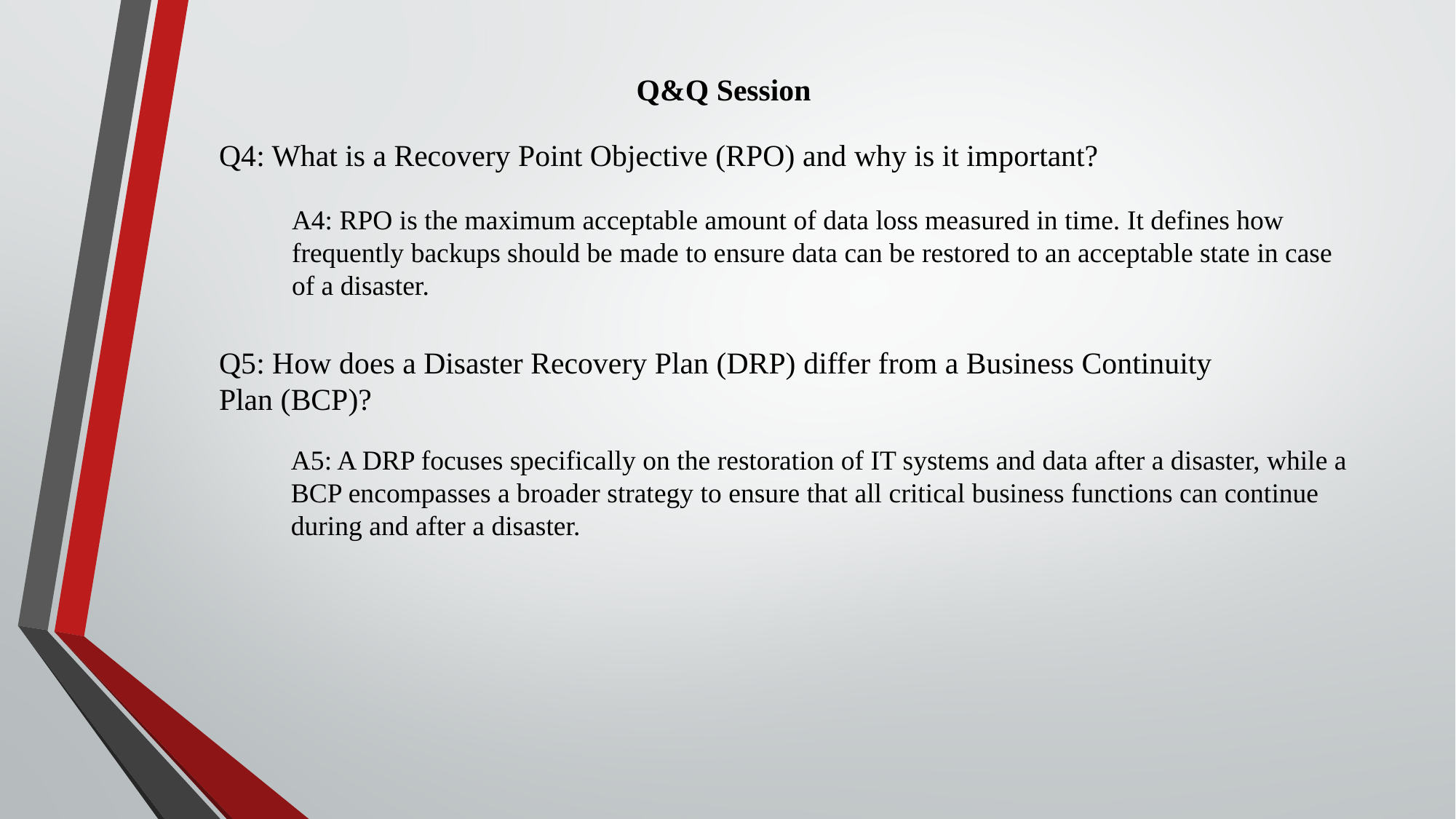

Q&Q Session
Q4: What is a Recovery Point Objective (RPO) and why is it important?
A4: RPO is the maximum acceptable amount of data loss measured in time. It defines how frequently backups should be made to ensure data can be restored to an acceptable state in case of a disaster.
Q5: How does a Disaster Recovery Plan (DRP) differ from a Business Continuity Plan (BCP)?
A5: A DRP focuses specifically on the restoration of IT systems and data after a disaster, while a BCP encompasses a broader strategy to ensure that all critical business functions can continue during and after a disaster.